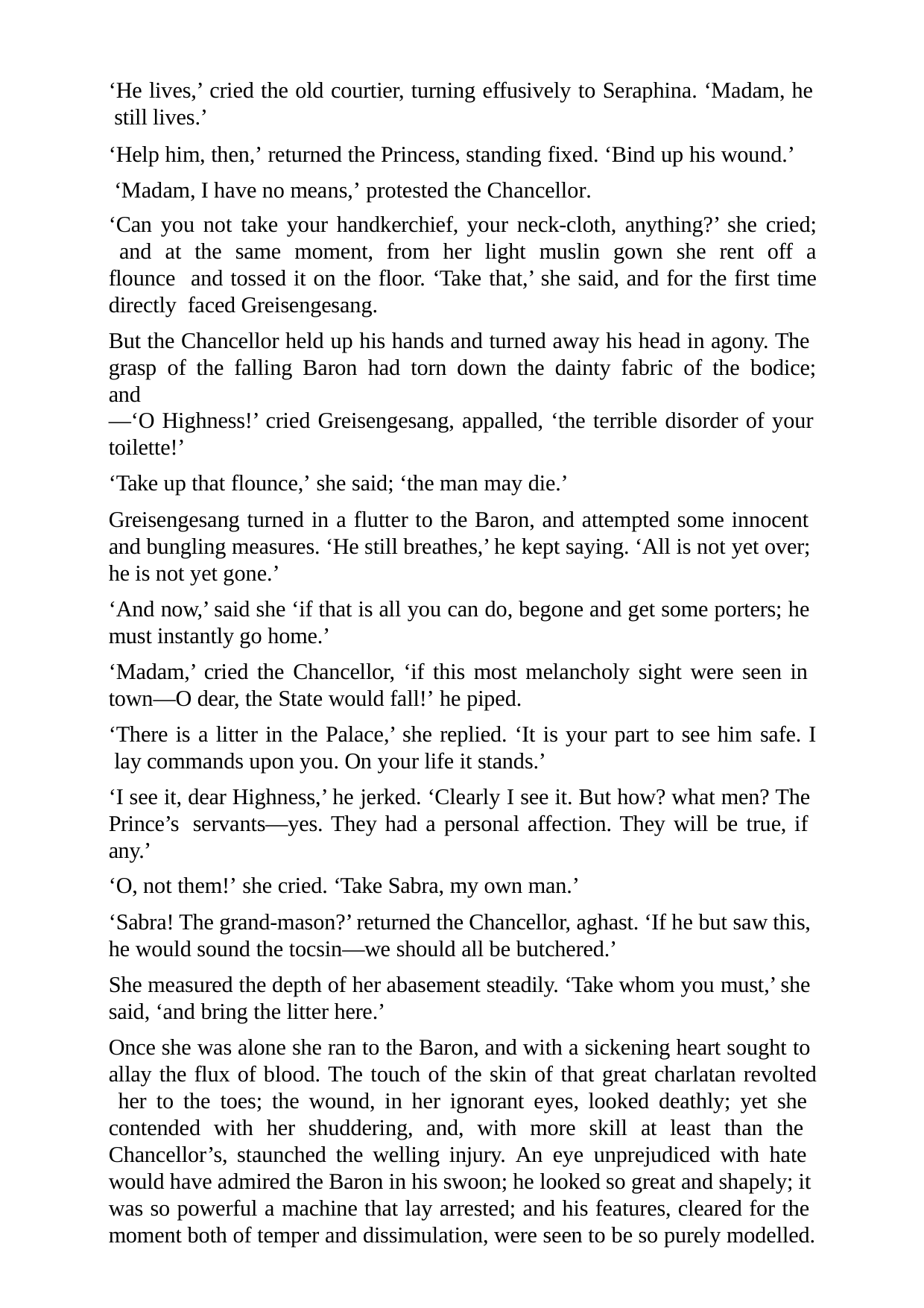

‘He lives,’ cried the old courtier, turning effusively to Seraphina. ‘Madam, he  still lives.’
‘Help him, then,’ returned the Princess, standing fixed. ‘Bind up his wound.’  ‘Madam, I have no means,’ protested the Chancellor.
‘Can you not take your handkerchief, your neck-cloth, anything?’ she cried;  and at the same moment, from her light muslin gown she rent off a flounce  and tossed it on the floor. ‘Take that,’ she said, and for the first time directly  faced Greisengesang.
But the Chancellor held up his hands and turned away his head in agony. The  grasp of the falling Baron had torn down the dainty fabric of the bodice; and
—‘O Highness!’ cried Greisengesang, appalled, ‘the terrible disorder of your
toilette!’
‘Take up that flounce,’ she said; ‘the man may die.’
Greisengesang turned in a flutter to the Baron, and attempted some innocent  and bungling measures. ‘He still breathes,’ he kept saying. ‘All is not yet over;  he is not yet gone.’
‘And now,’ said she ‘if that is all you can do, begone and get some porters; he  must instantly go home.’
‘Madam,’ cried the Chancellor, ‘if this most melancholy sight were seen in  town—O dear, the State would fall!’ he piped.
‘There is a litter in the Palace,’ she replied. ‘It is your part to see him safe. I  lay commands upon you. On your life it stands.’
‘I see it, dear Highness,’ he jerked. ‘Clearly I see it. But how? what men? The  Prince’s servants—yes. They had a personal affection. They will be true, if  any.’
‘O, not them!’ she cried. ‘Take Sabra, my own man.’
‘Sabra! The grand-mason?’ returned the Chancellor, aghast. ‘If he but saw this,  he would sound the tocsin—we should all be butchered.’
She measured the depth of her abasement steadily. ‘Take whom you must,’ she  said, ‘and bring the litter here.’
Once she was alone she ran to the Baron, and with a sickening heart sought to  allay the flux of blood. The touch of the skin of that great charlatan revolted  her to the toes; the wound, in her ignorant eyes, looked deathly; yet she  contended with her shuddering, and, with more skill at least than the  Chancellor’s, staunched the welling injury. An eye unprejudiced with hate  would have admired the Baron in his swoon; he looked so great and shapely; it  was so powerful a machine that lay arrested; and his features, cleared for the  moment both of temper and dissimulation, were seen to be so purely modelled.